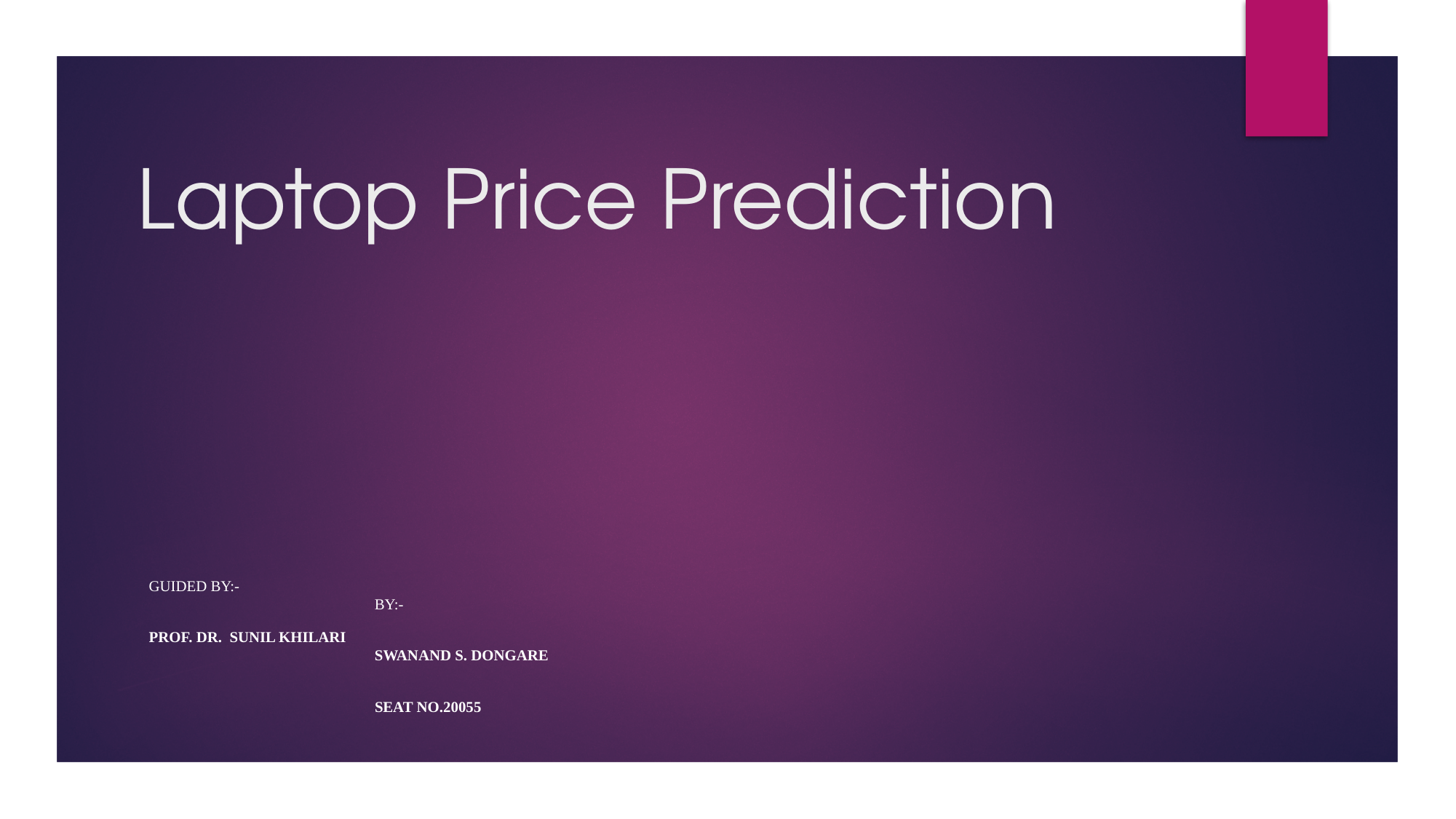

# Laptop Price Prediction
Guided By:-                                                      									  By:-
Prof. Dr.  SUNIL KHILARI                                     								  SWANAND S. DONGARE
                                                                                     									  Seat No.20055